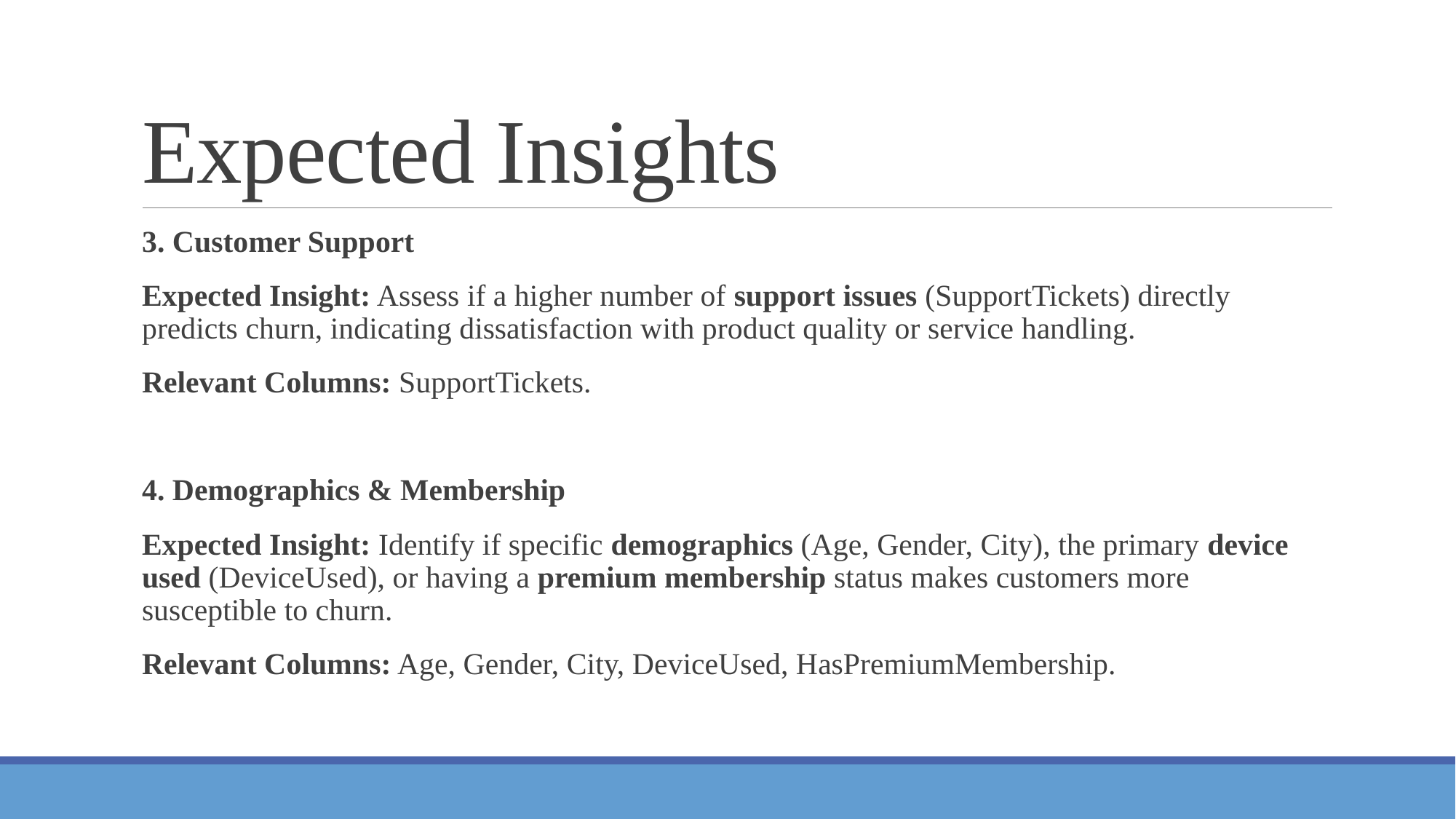

# Expected Insights
3. Customer Support
Expected Insight: Assess if a higher number of support issues (SupportTickets) directly predicts churn, indicating dissatisfaction with product quality or service handling.
Relevant Columns: SupportTickets.

4. Demographics & Membership
Expected Insight: Identify if specific demographics (Age, Gender, City), the primary device used (DeviceUsed), or having a premium membership status makes customers more susceptible to churn.
Relevant Columns: Age, Gender, City, DeviceUsed, HasPremiumMembership.